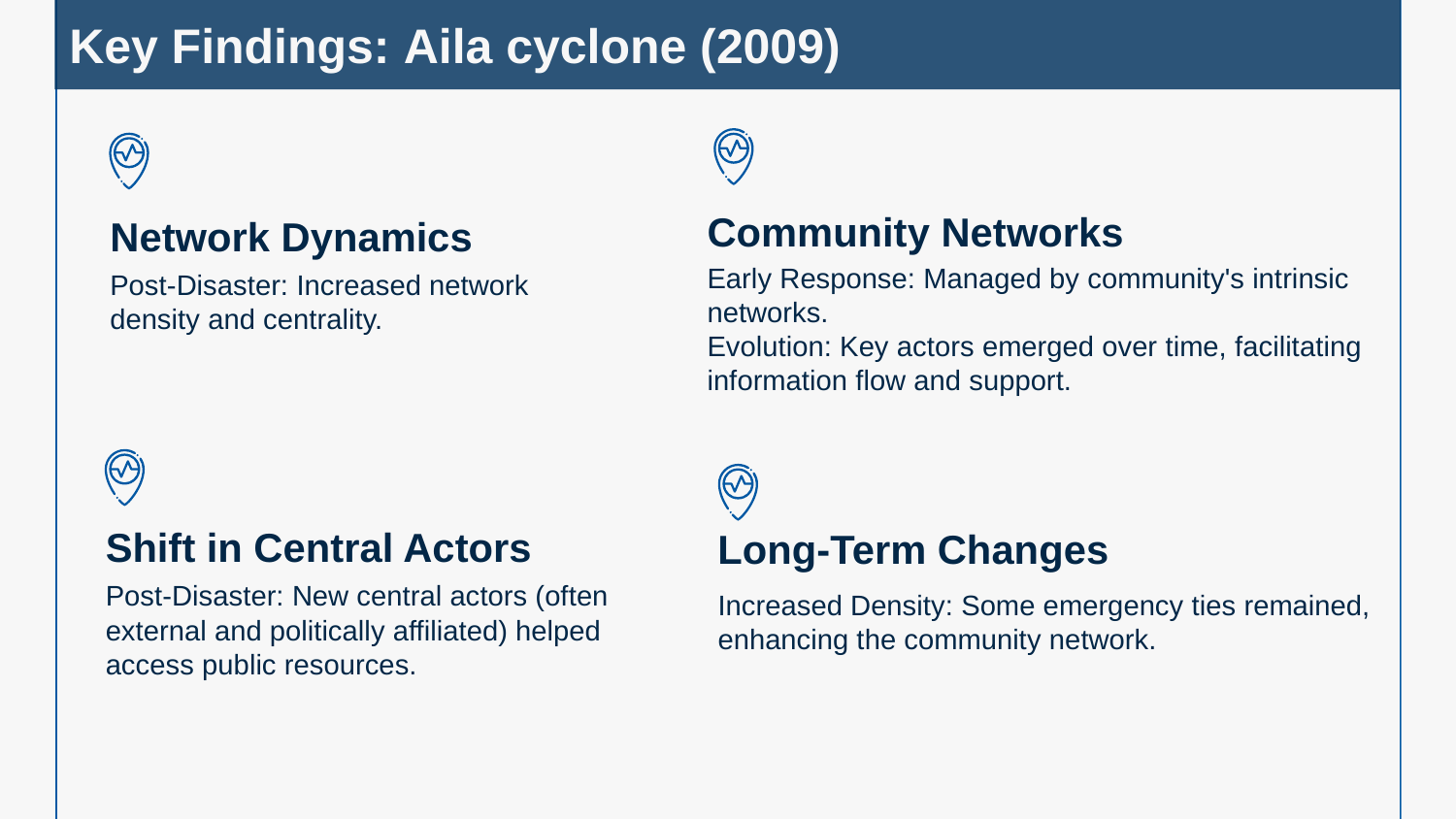

# Key Findings: Aila cyclone (2009)

Community Networks
Network Dynamics
Early Response: Managed by community's intrinsic networks.
Evolution: Key actors emerged over time, facilitating information flow and support.
Post-Disaster: Increased network density and centrality.

Shift in Central Actors
Long-Term Changes
Post-Disaster: New central actors (often external and politically affiliated) helped access public resources.
Increased Density: Some emergency ties remained, enhancing the community network.